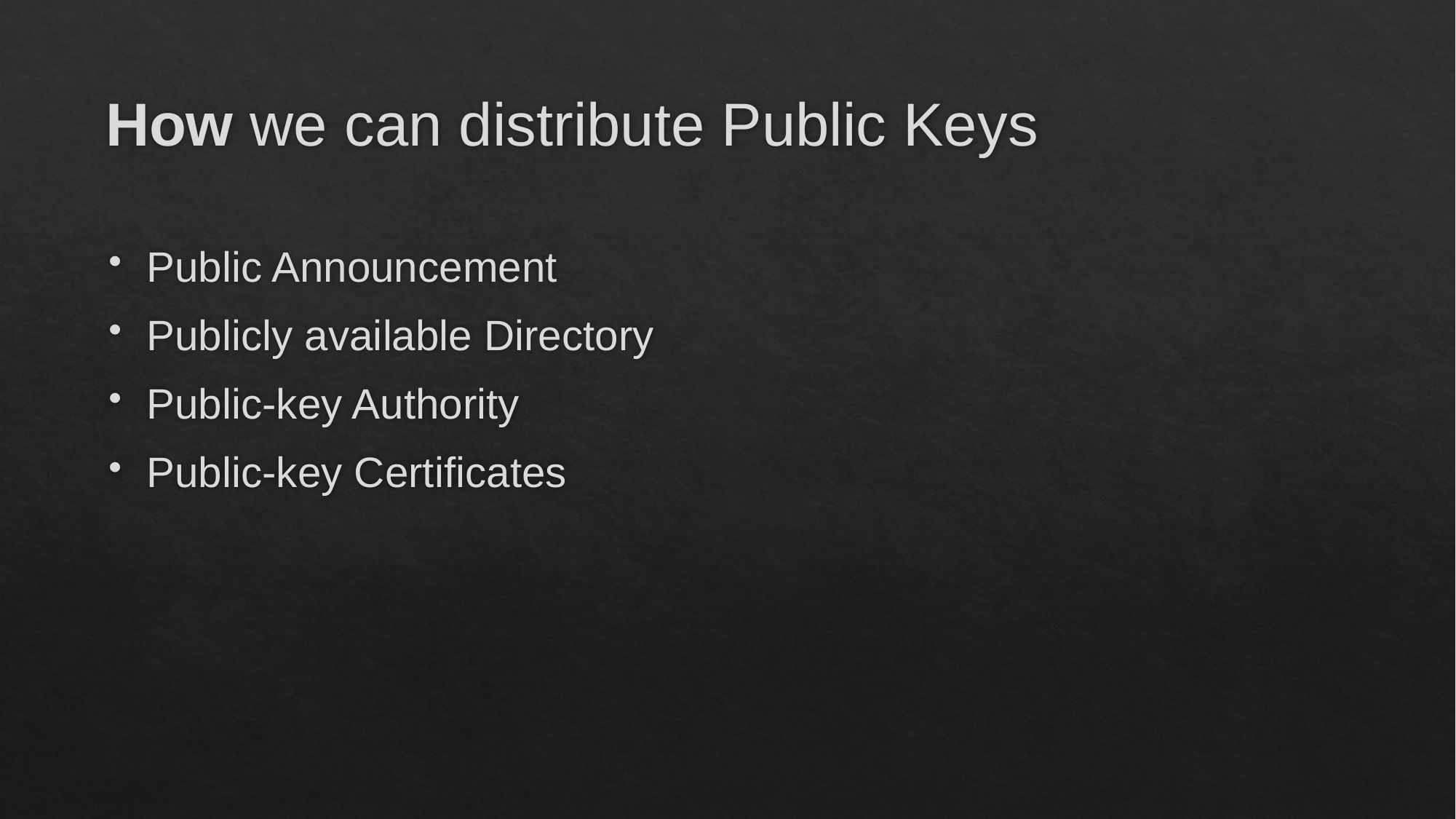

# How we can distribute Public Keys
Public Announcement
Publicly available Directory
Public-key Authority
Public-key Certificates